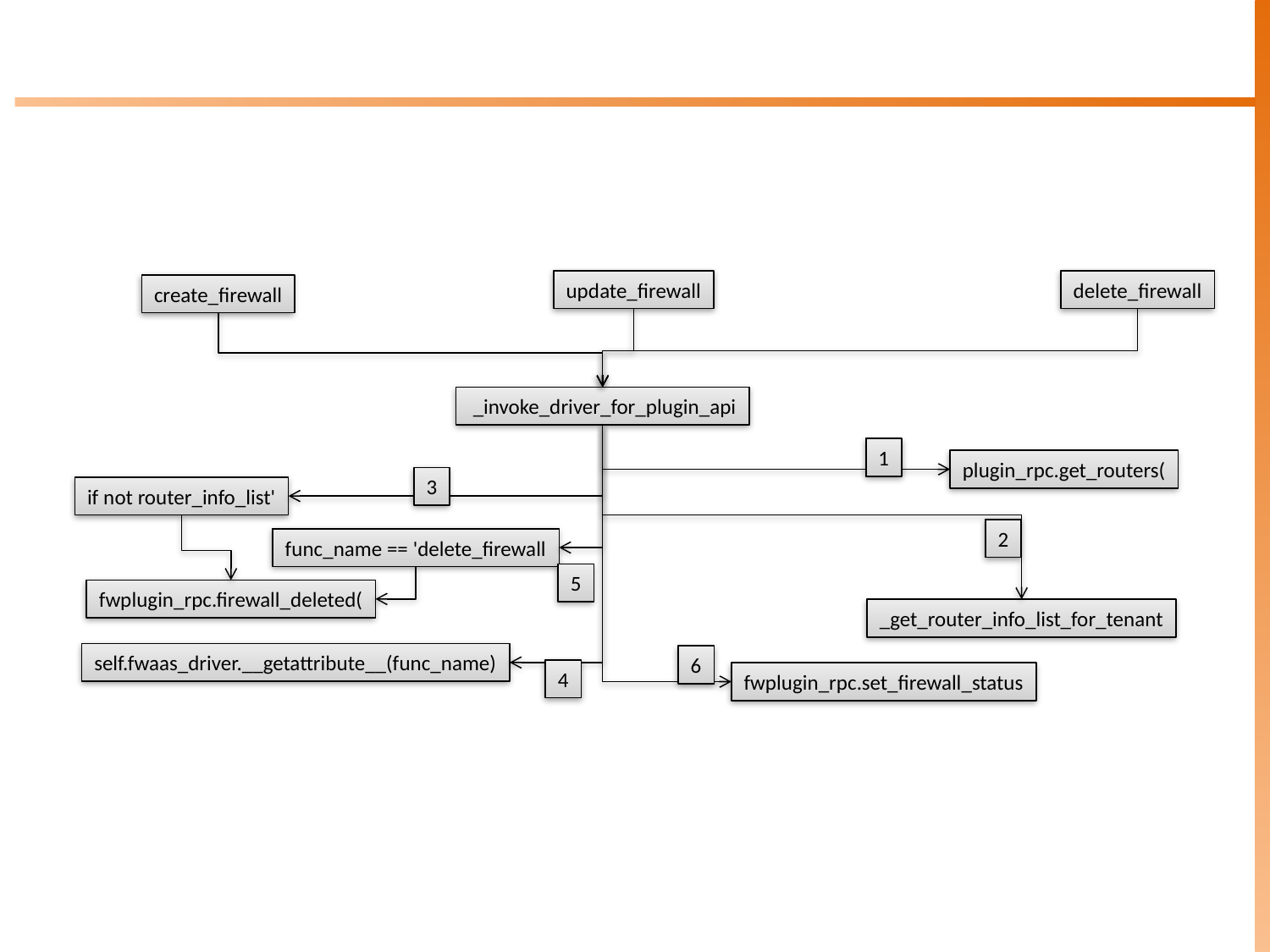

update_firewall
delete_firewall
create_firewall
 _invoke_driver_for_plugin_api
1
plugin_rpc.get_routers(
3
if not router_info_list'
2
func_name == 'delete_firewall
5
fwplugin_rpc.firewall_deleted(
_get_router_info_list_for_tenant
self.fwaas_driver.__getattribute__(func_name)
6
4
fwplugin_rpc.set_firewall_status